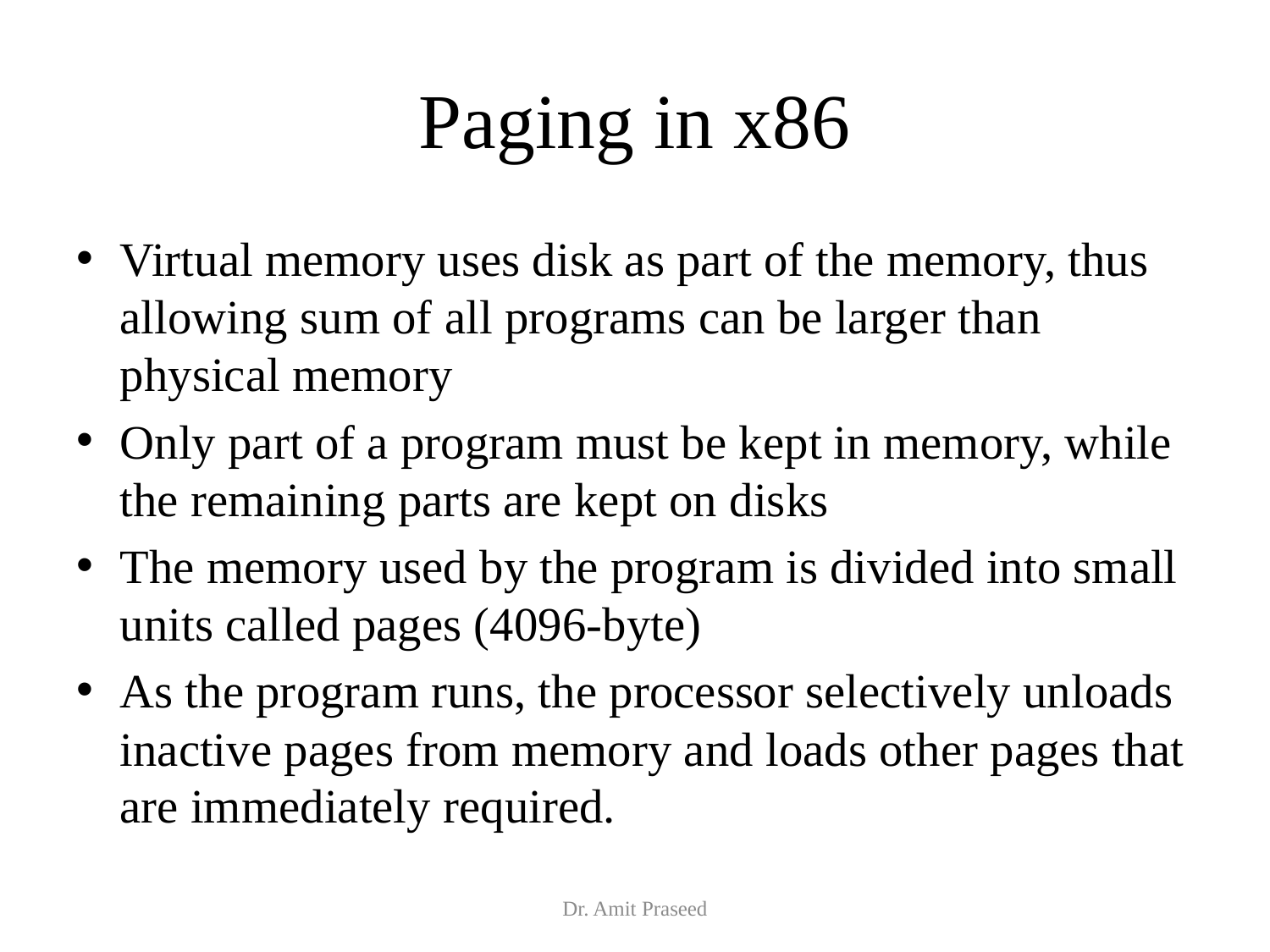

# Paging in x86
Virtual memory uses disk as part of the memory, thus allowing sum of all programs can be larger than physical memory
Only part of a program must be kept in memory, while the remaining parts are kept on disks
The memory used by the program is divided into small units called pages (4096-byte)
As the program runs, the processor selectively unloads inactive pages from memory and loads other pages that are immediately required.
Dr. Amit Praseed